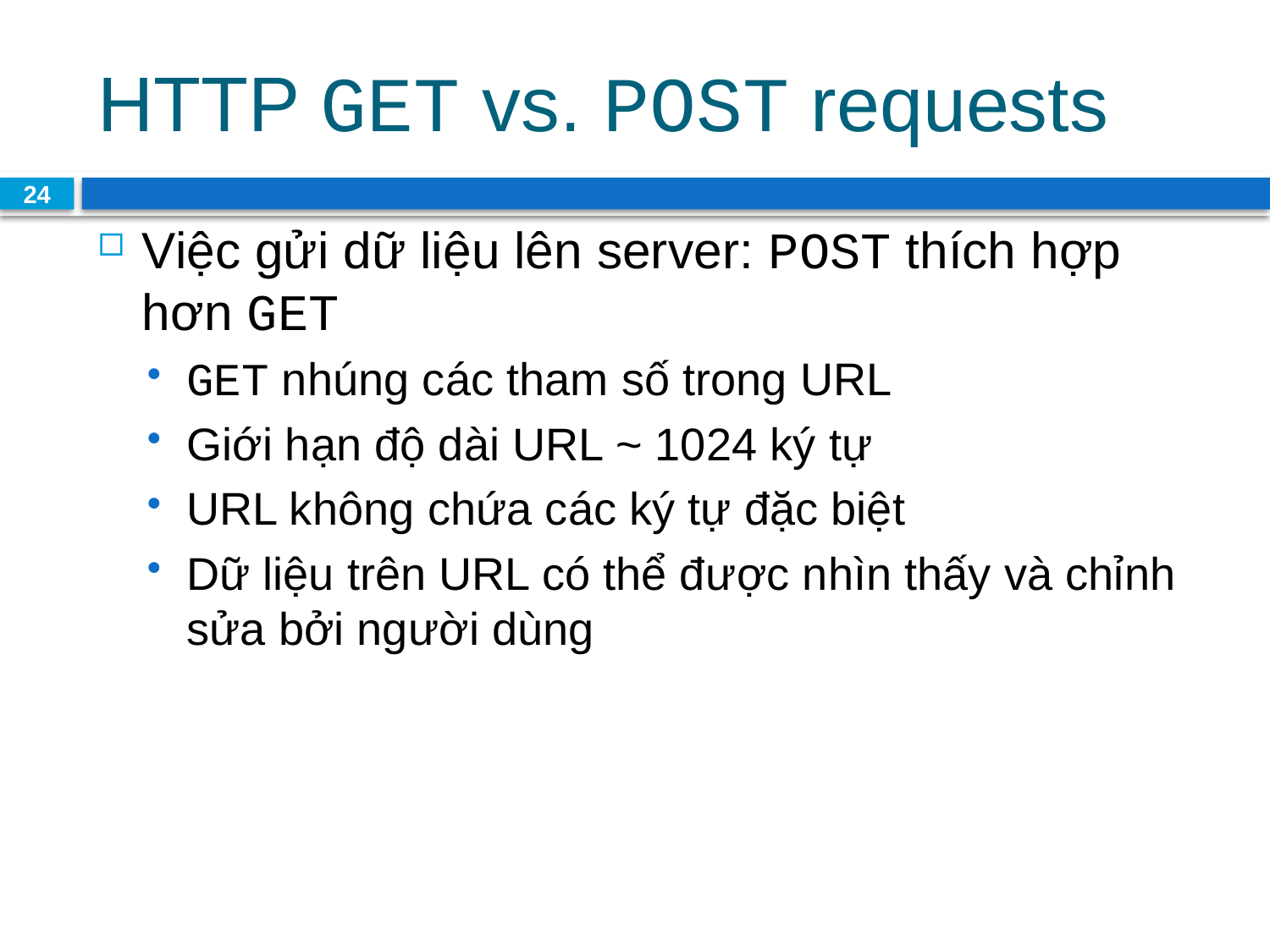

# HTTP GET vs. POST requests
24
Việc gửi dữ liệu lên server: POST thích hợp hơn GET
GET nhúng các tham số trong URL
Giới hạn độ dài URL ~ 1024 ký tự
URL không chứa các ký tự đặc biệt
Dữ liệu trên URL có thể được nhìn thấy và chỉnh sửa bởi người dùng